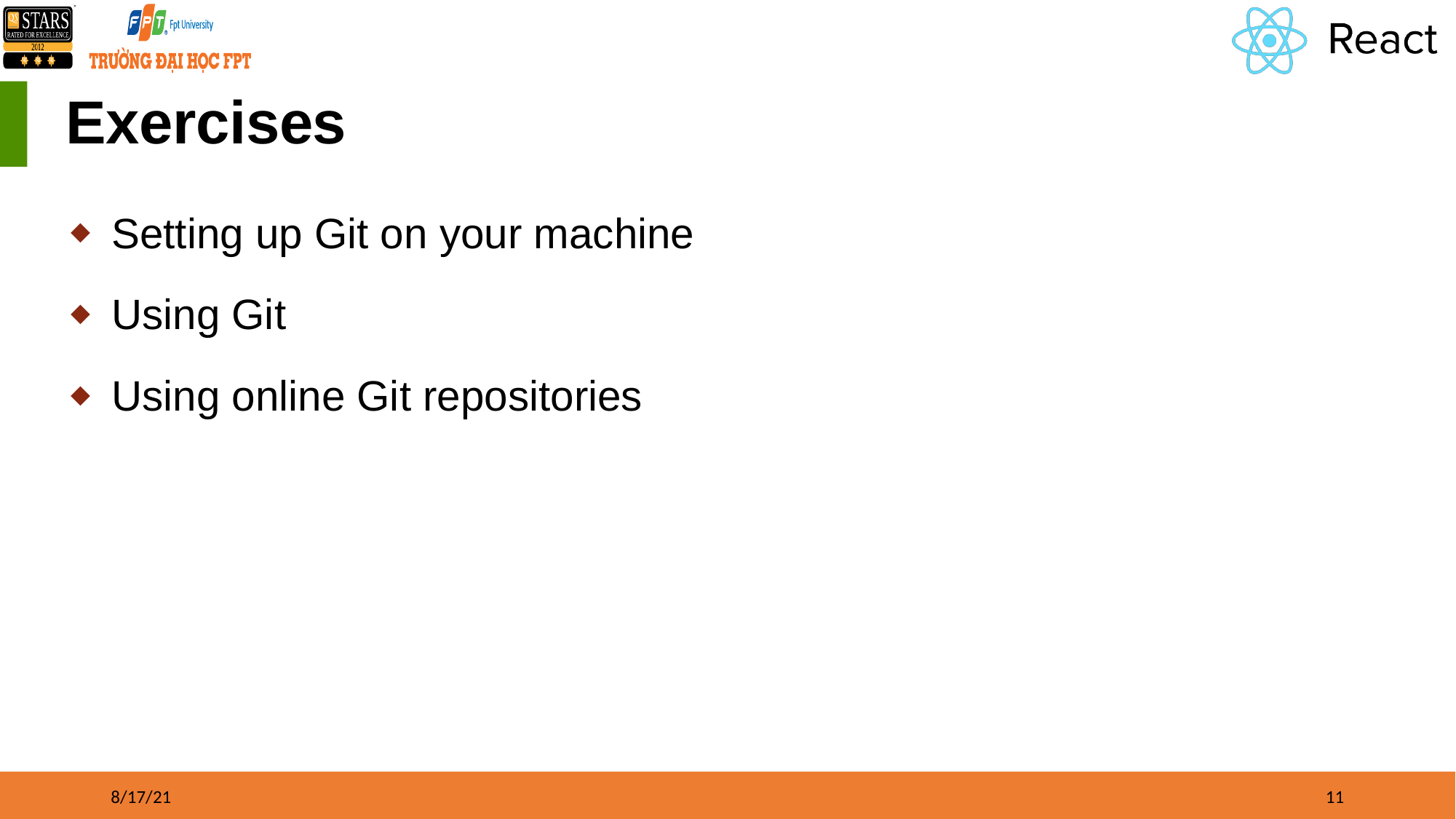

# Exercises
Setting up Git on your machine
Using Git
Using online Git repositories
8/17/21
11